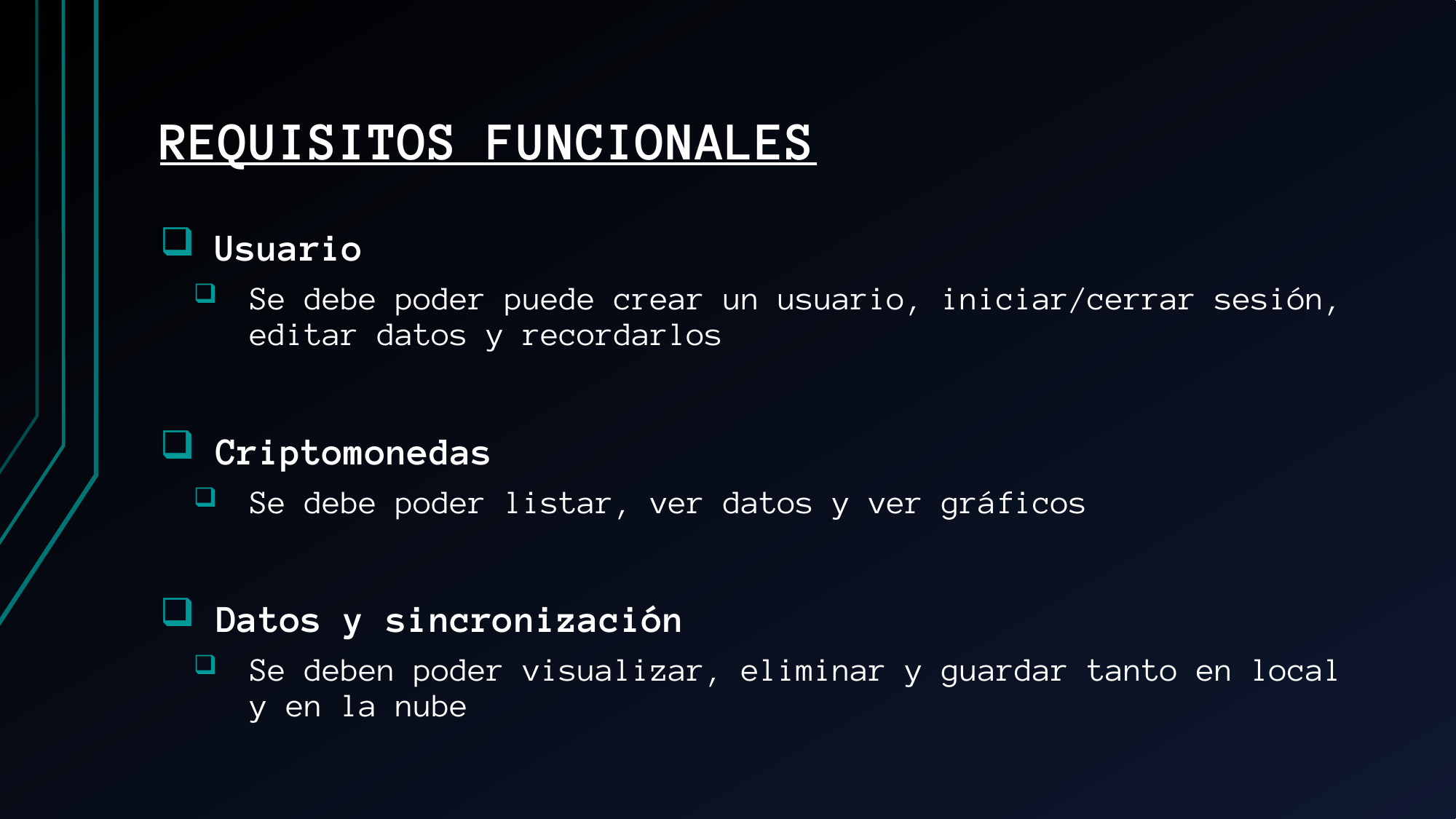

# REQUISITOS FUNCIONALES
 Usuario
Se debe poder puede crear un usuario, iniciar/cerrar sesión, editar datos y recordarlos

Criptomonedas
Se debe poder listar, ver datos y ver gráficos

Datos y sincronización
Se deben poder visualizar, eliminar y guardar tanto en local y en la nube